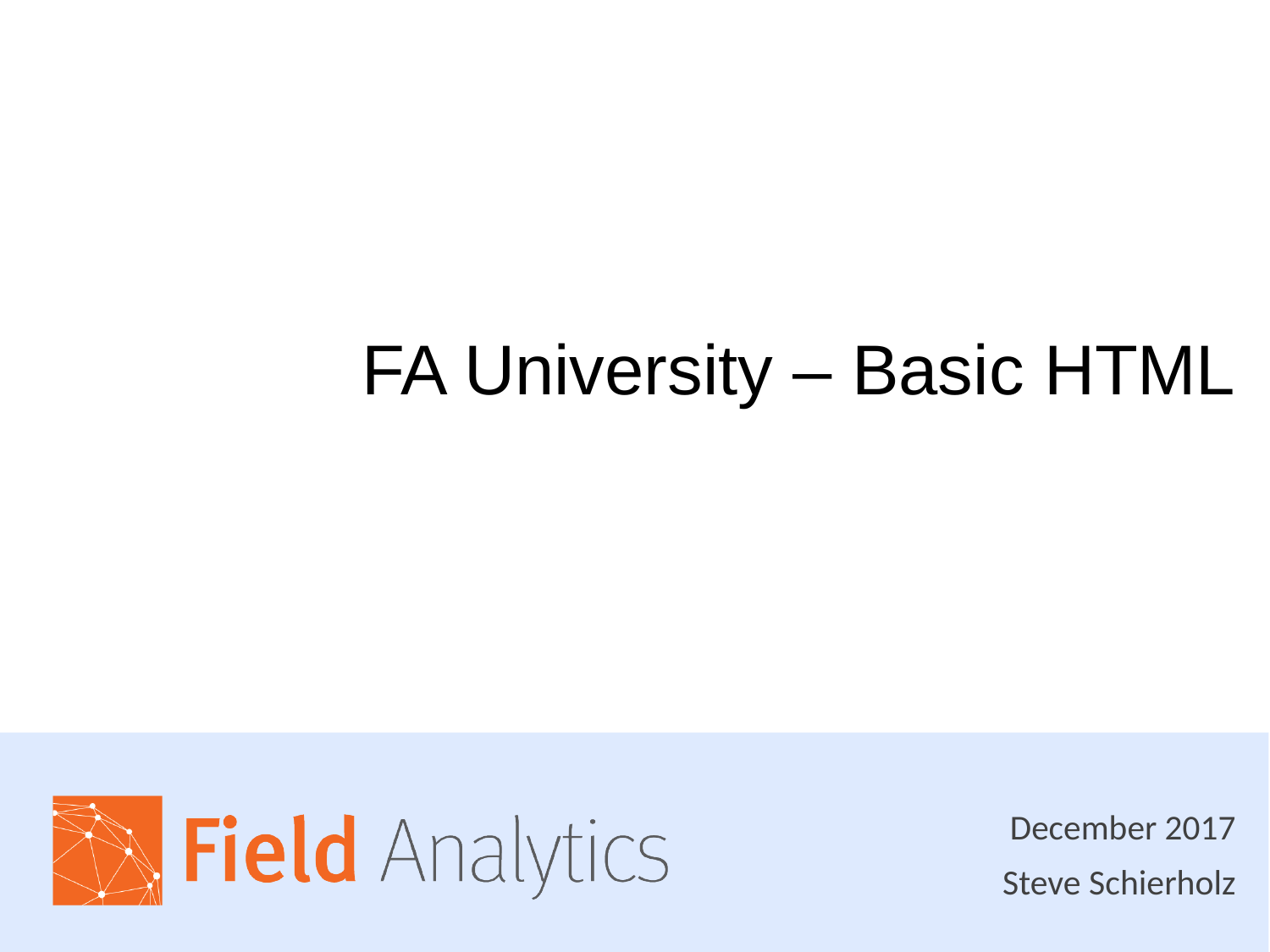

# FA University – Basic HTML
December 2017
Steve Schierholz